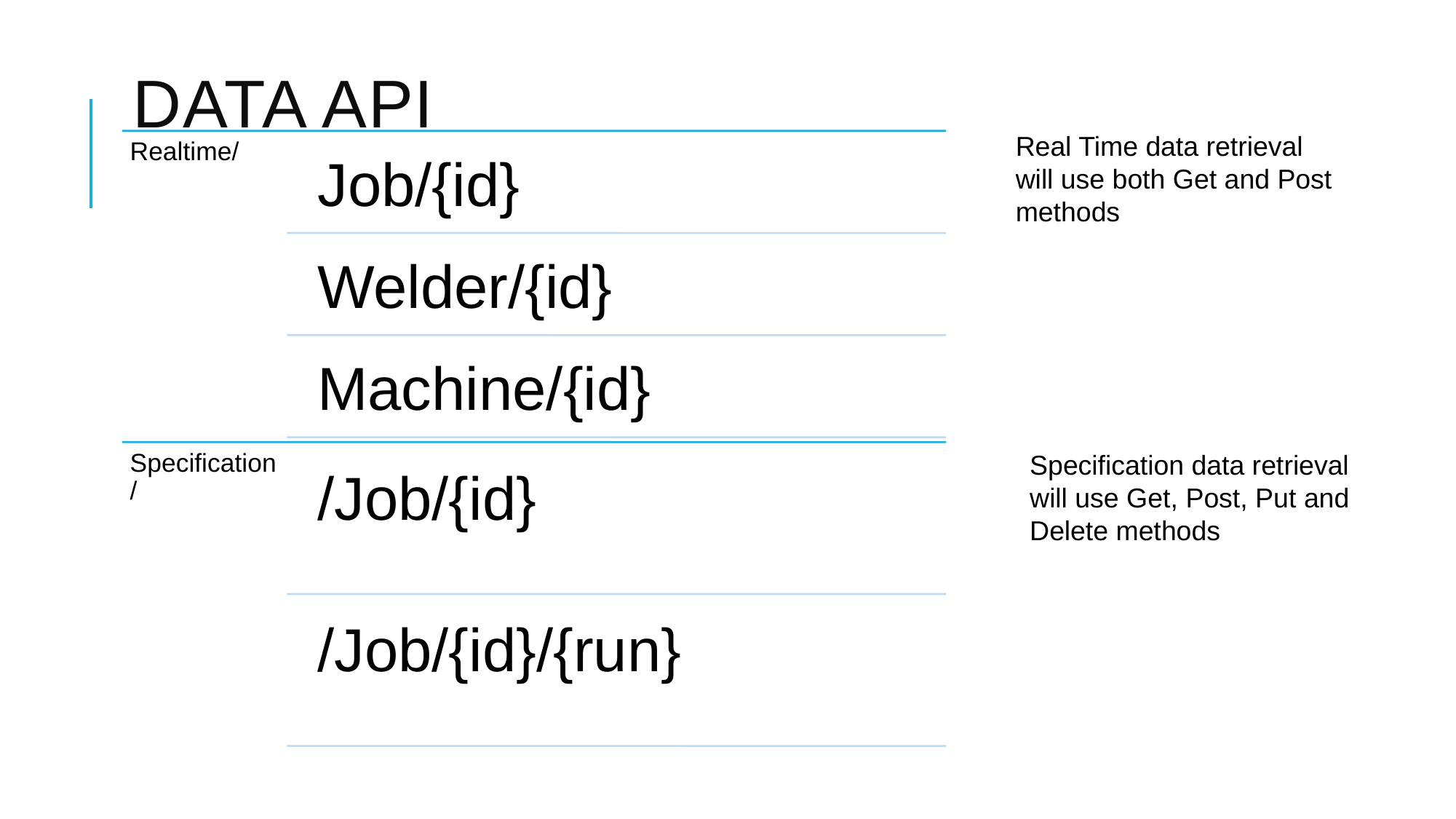

# Data API
Real Time data retrieval will use both Get and Post methods
Realtime/
Job/{id}
Welder/{id}
Machine/{id}
Specification/
/Job/{id}
/Job/{id}/{run}
Specification data retrieval will use Get, Post, Put and Delete methods